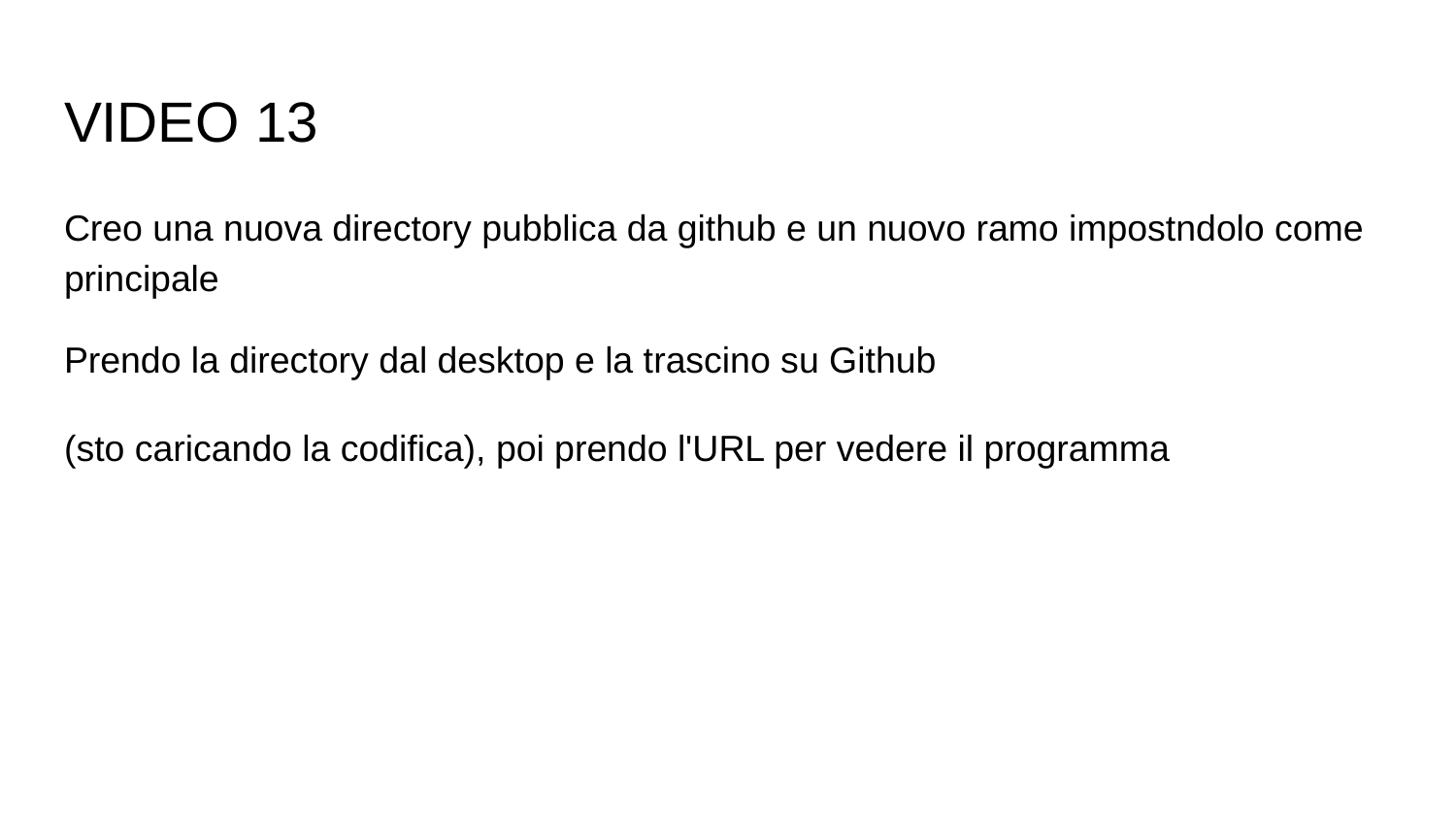

# VIDEO 13
Creo una nuova directory pubblica da github e un nuovo ramo impostndolo come principale
Prendo la directory dal desktop e la trascino su Github
(sto caricando la codifica), poi prendo l'URL per vedere il programma